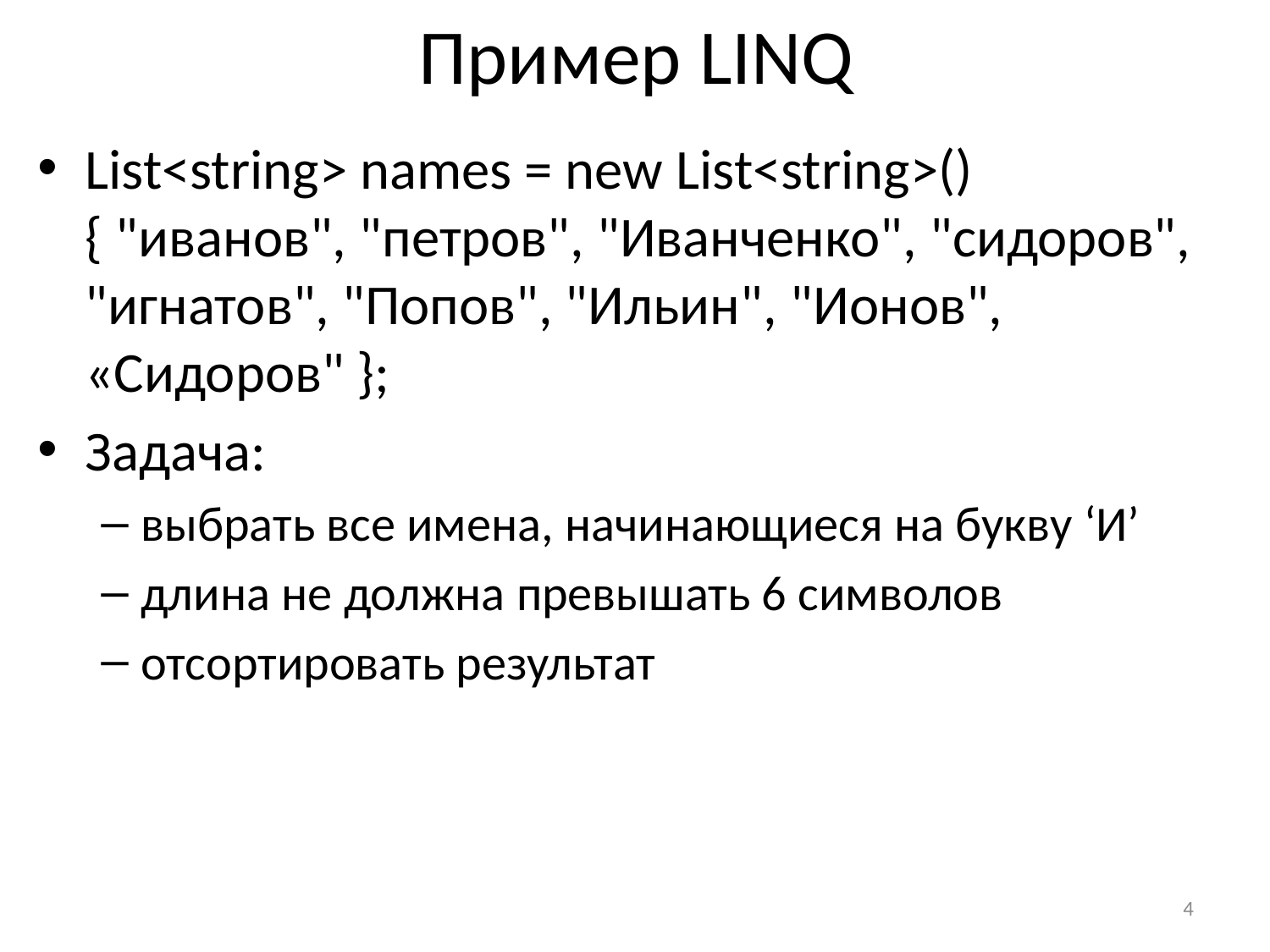

# Пример LINQ
List<string> names = new List<string>(){ "иванов", "петров", "Иванченко", "сидоров", "игнатов", "Попов", "Ильин", "Ионов", «Сидоров" };
Задача:
выбрать все имена, начинающиеся на букву ‘И’
длина не должна превышать 6 символов
отсортировать результат

4